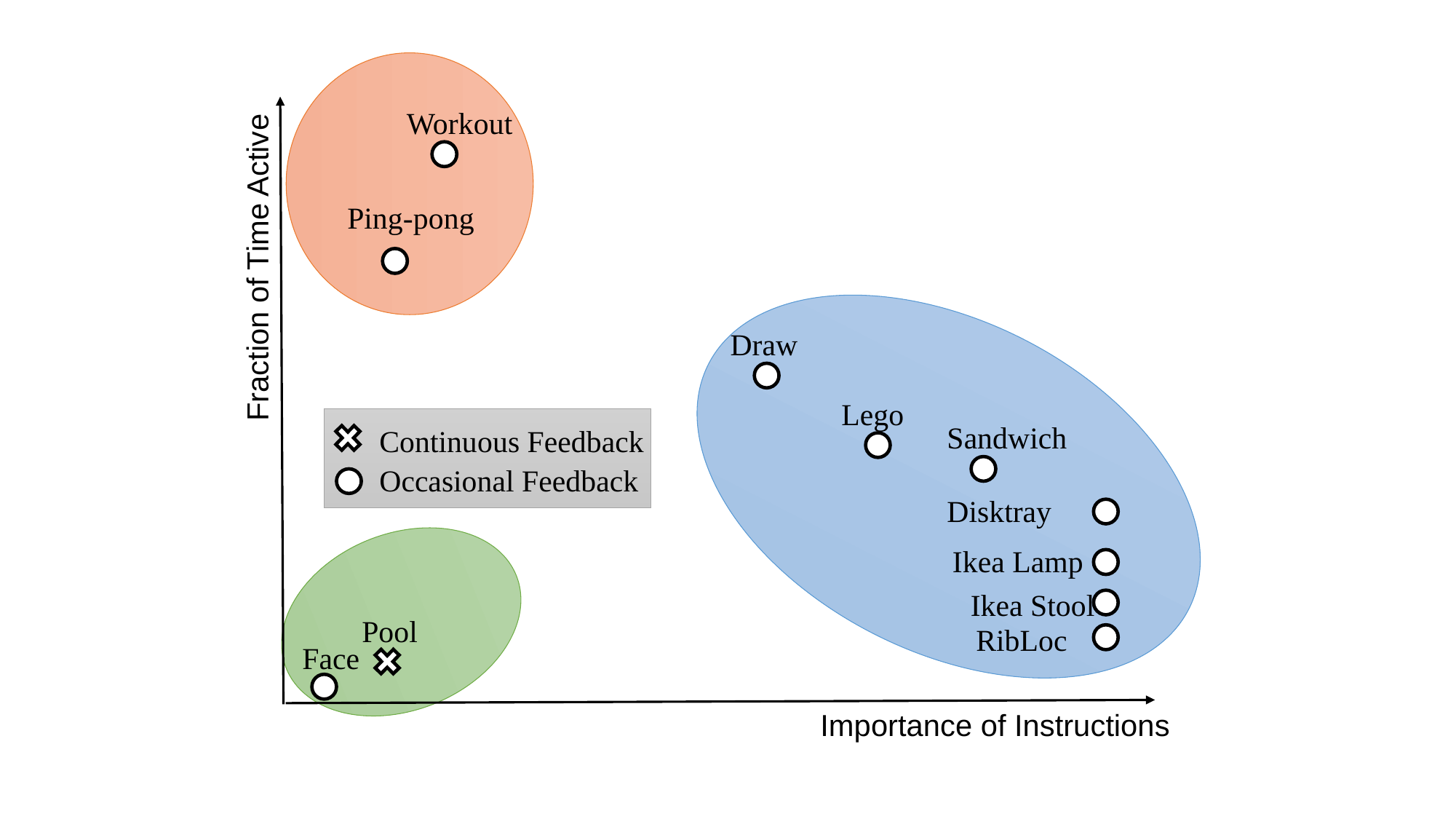

Workout

Ping-pong
Fraction of Time Active

Draw

Lego

Sandwich
Continuous Feedback

Occasional Feedback

Disktray

Ikea Lamp

Ikea Stool

Pool
RibLoc

Face

Importance of Instructions